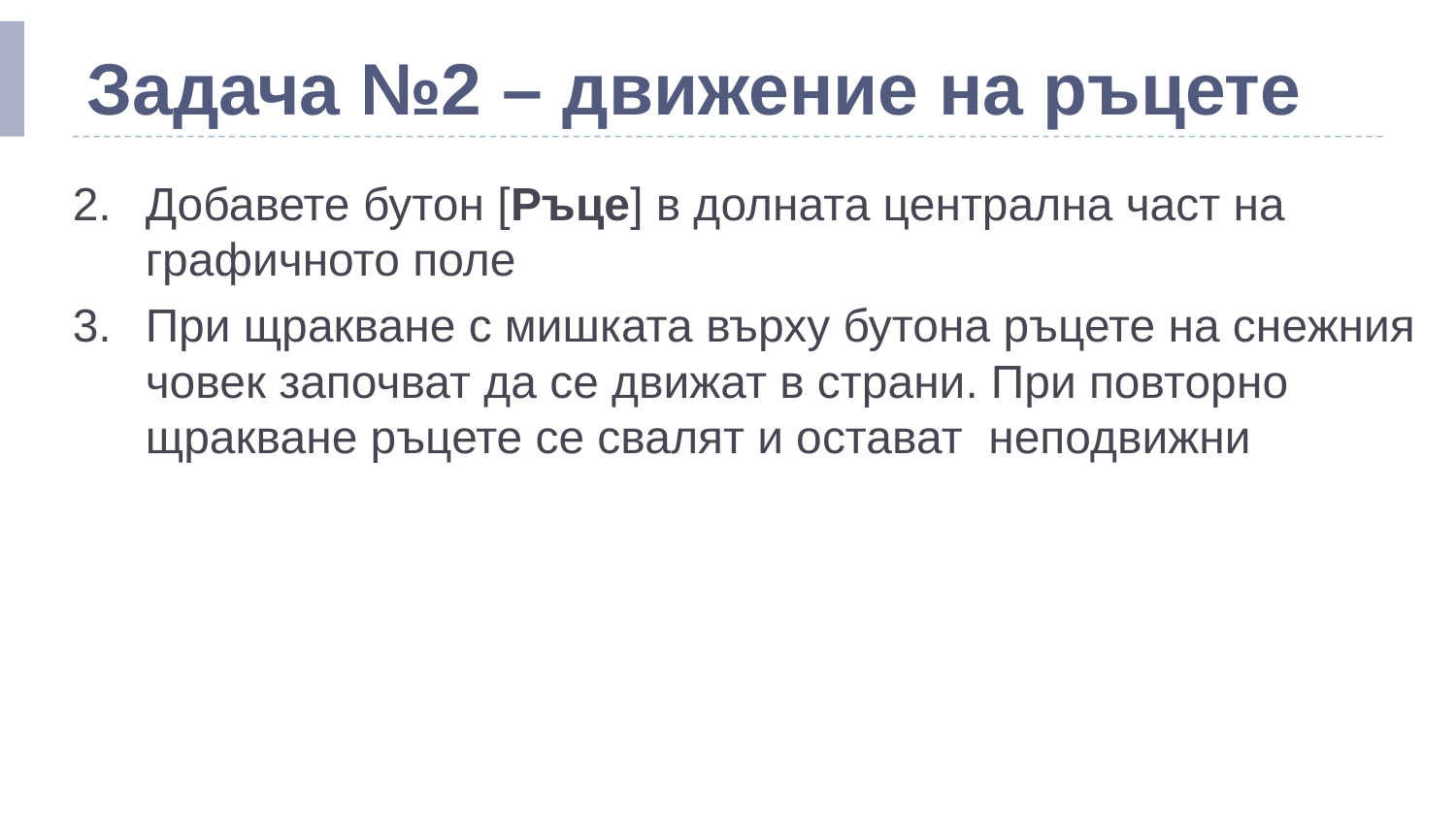

# Задача №2 – движение на ръцете
Добавете бутон [Ръце] в долната централна част на графичното поле
При щракване с мишката върху бутона ръцете на снежния човек започват да се движат в страни. При повторно щракване ръцете се свалят и остават  неподвижни